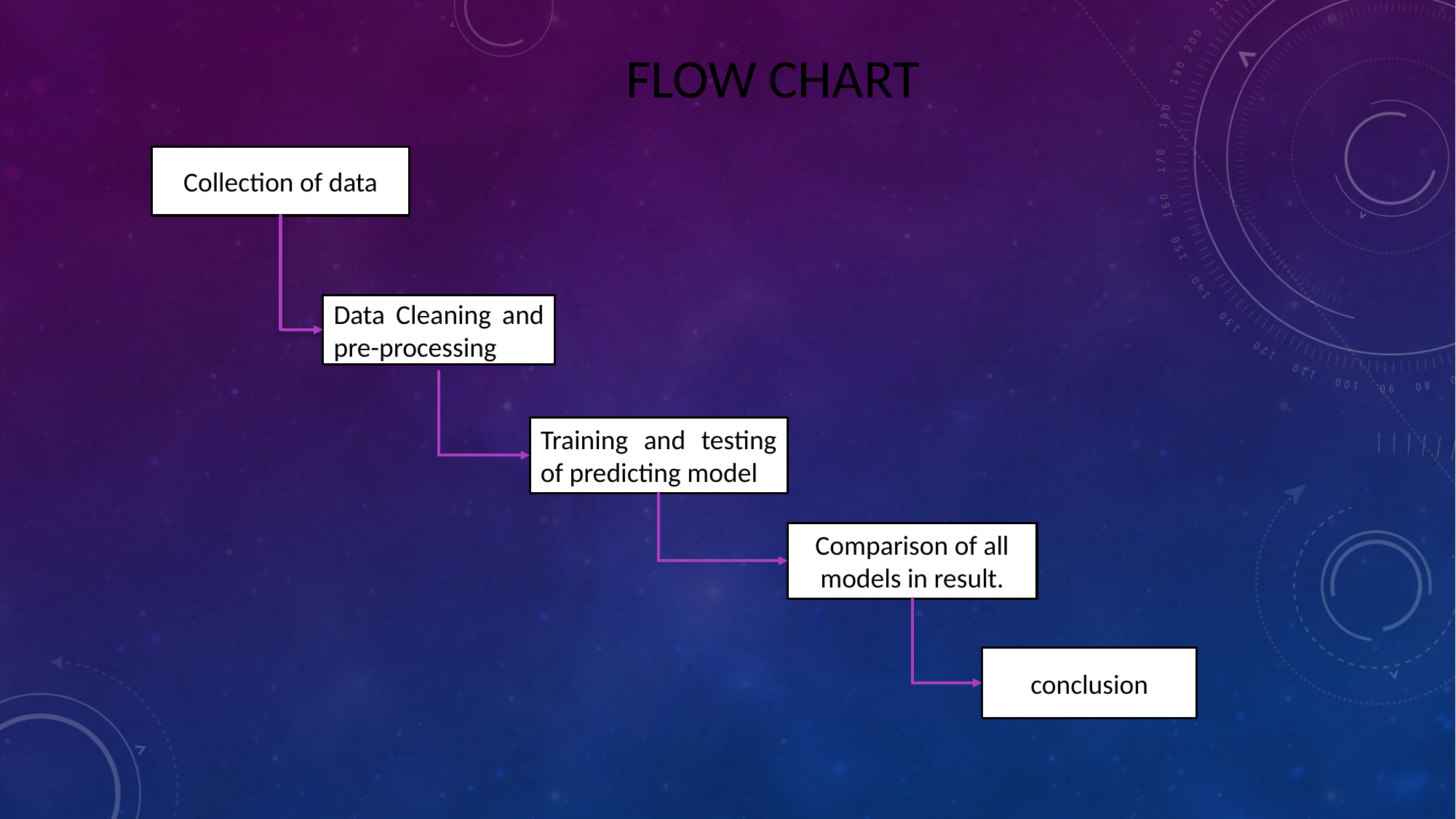

FLOW CHART

Collection of data
Data Cleaning and pre-processing
Training and testing of predicting model
Comparison of all models in result.
conclusion